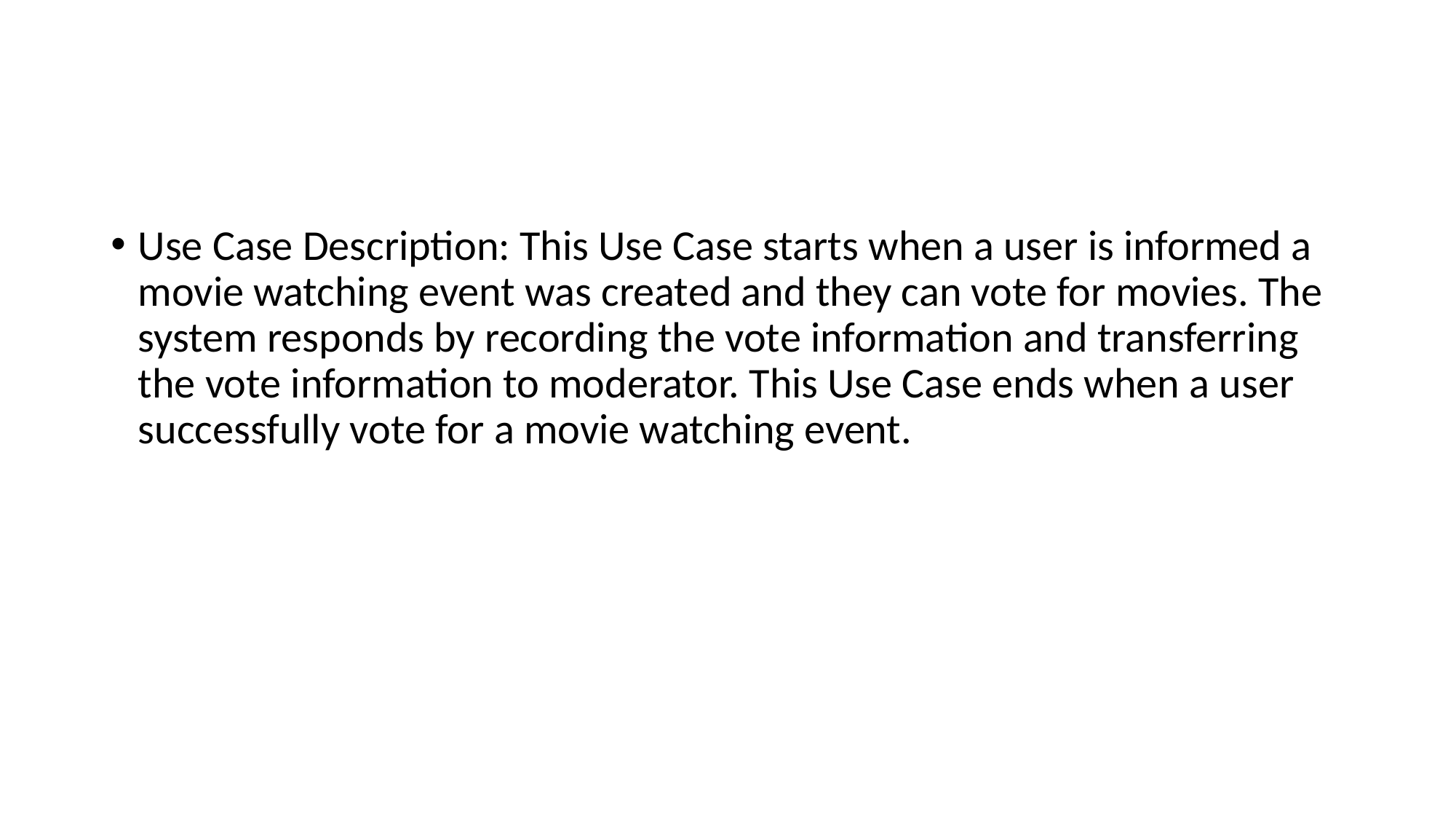

#
Use Case Description: This Use Case starts when a user is informed a movie watching event was created and they can vote for movies. The system responds by recording the vote information and transferring the vote information to moderator. This Use Case ends when a user successfully vote for a movie watching event.